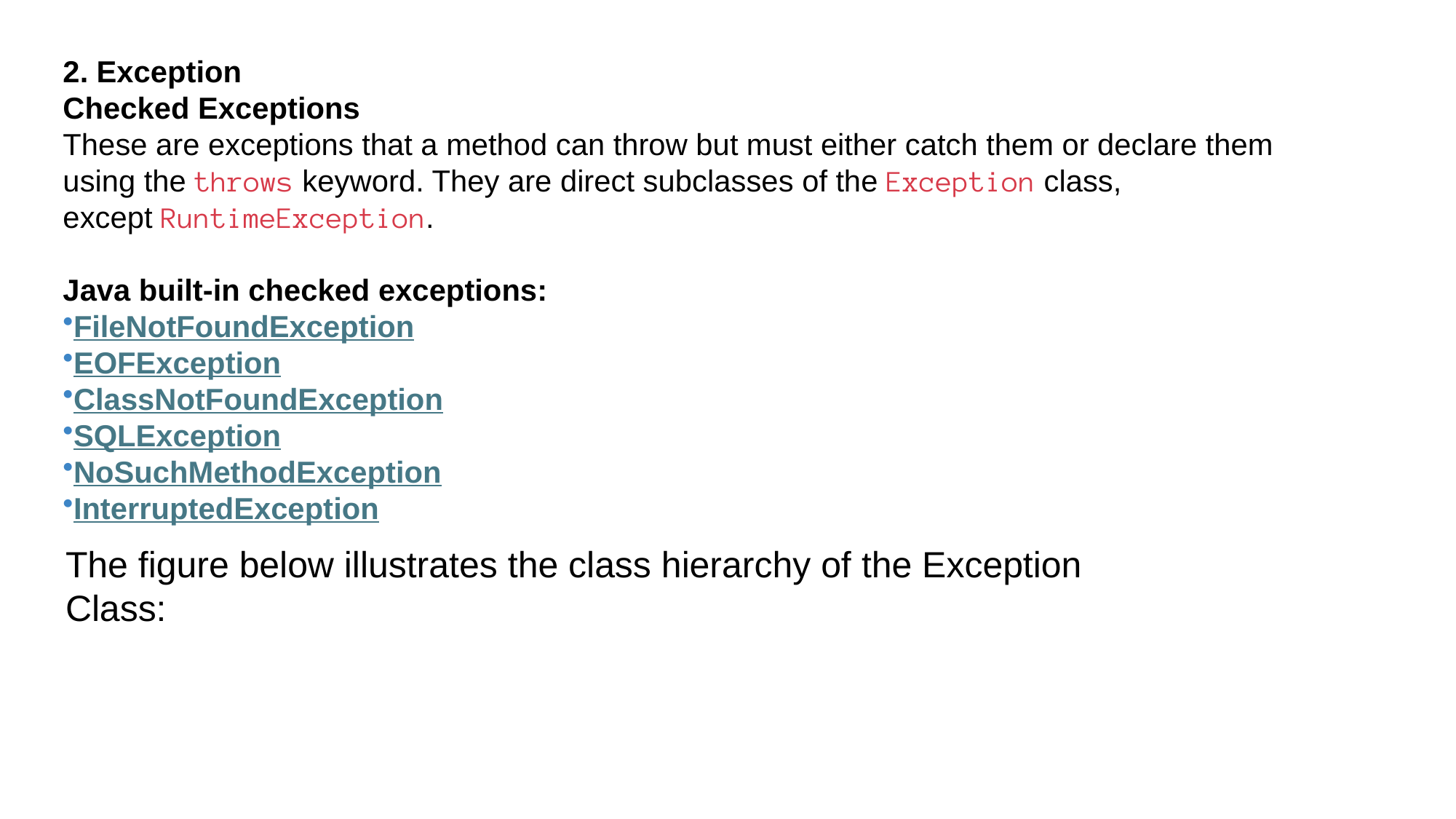

2. Exception
Checked Exceptions
These are exceptions that a method can throw but must either catch them or declare them using the throws keyword. They are direct subclasses of the Exception class, except RuntimeException.

Java built-in checked exceptions:
FileNotFoundException
EOFException
ClassNotFoundException
SQLException
NoSuchMethodException
InterruptedException

The figure below illustrates the class hierarchy of the Exception Class: